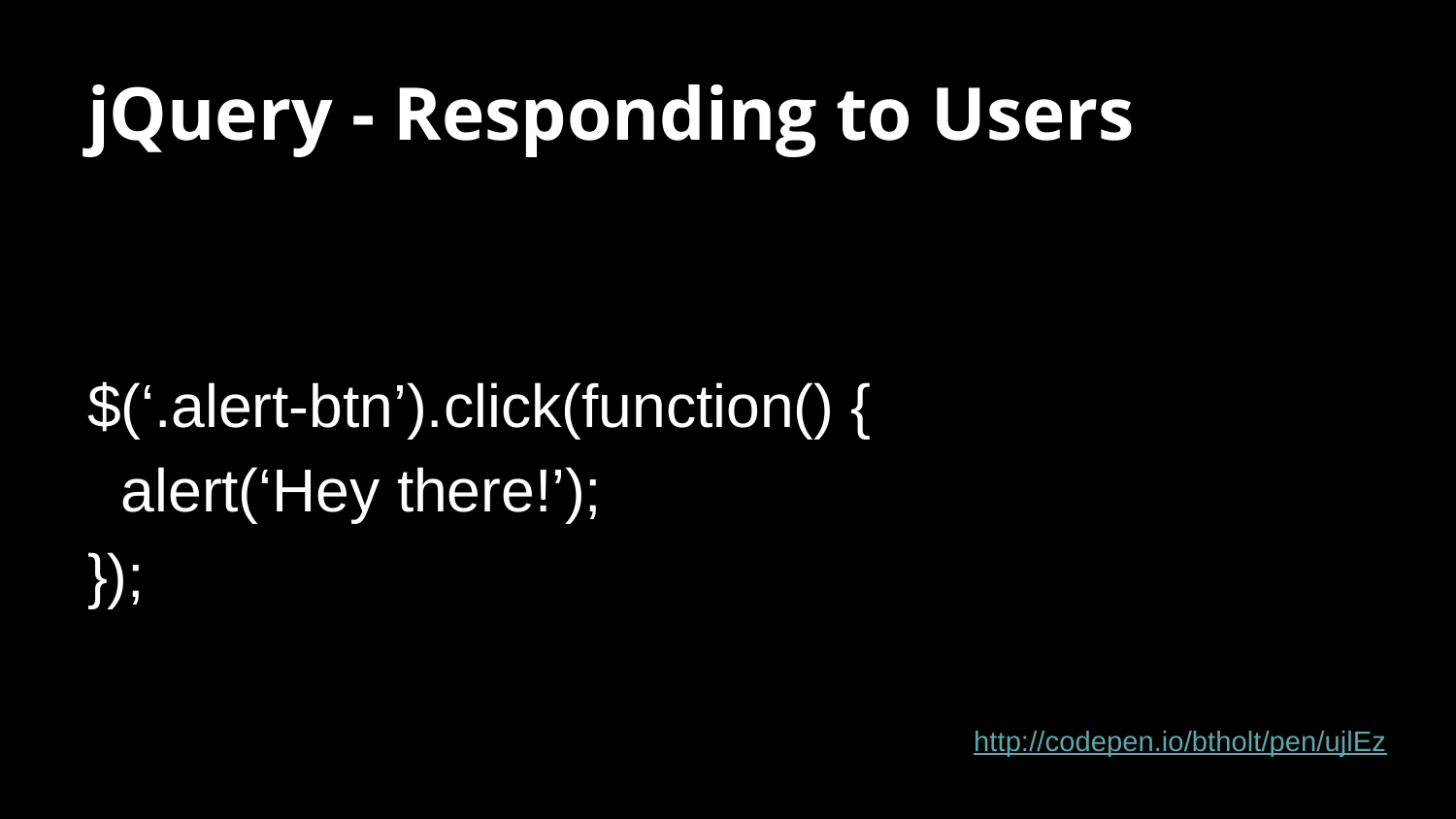

# jQuery - Responding to Users
$(‘.alert-btn’).click(function() {
  alert(‘Hey there!’);
});
http://codepen.io/btholt/pen/ujlEz